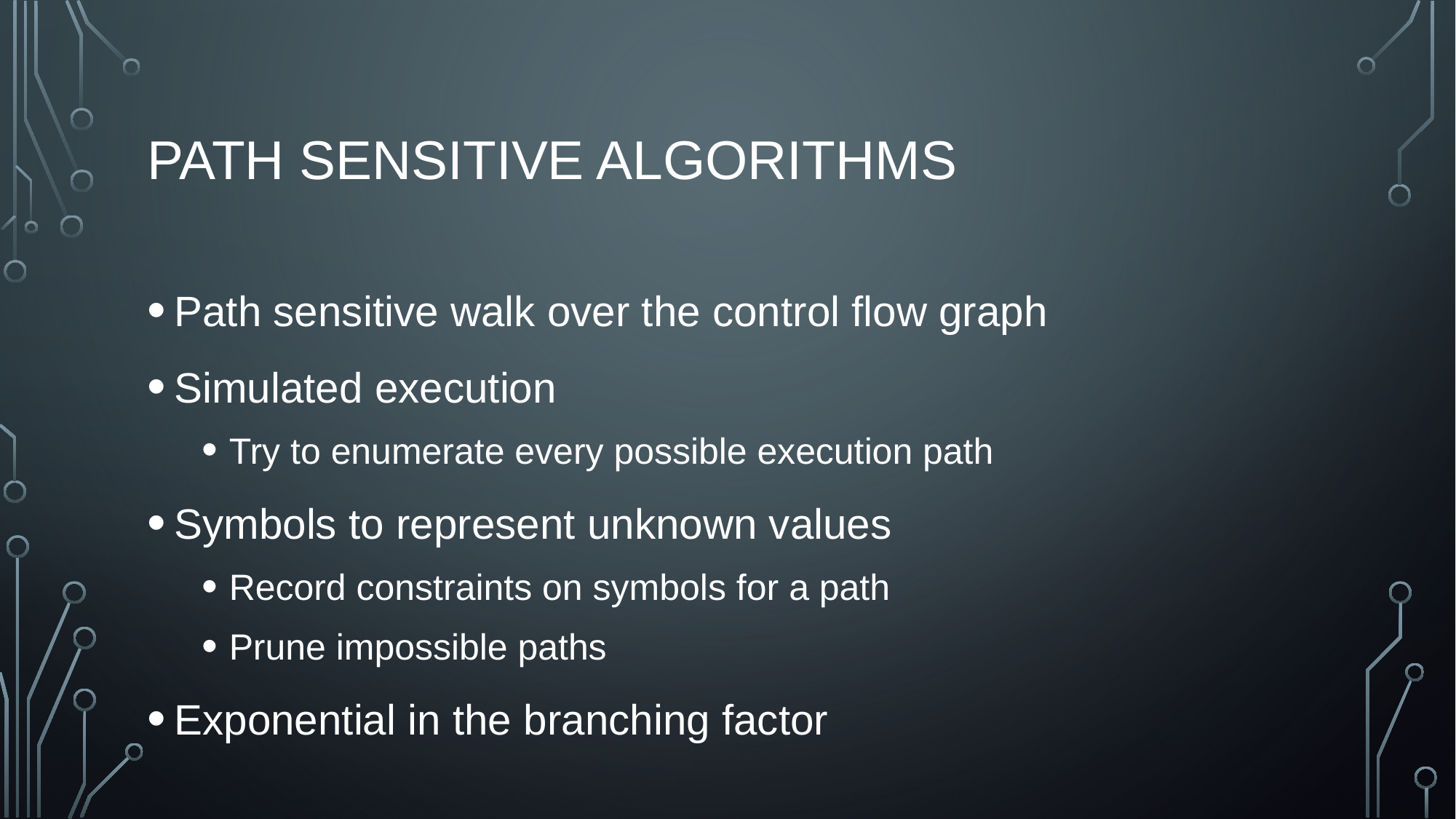

# Path sensitive algorithms
Path sensitive walk over the control flow graph
Simulated execution
Try to enumerate every possible execution path
Symbols to represent unknown values
Record constraints on symbols for a path
Prune impossible paths
Exponential in the branching factor